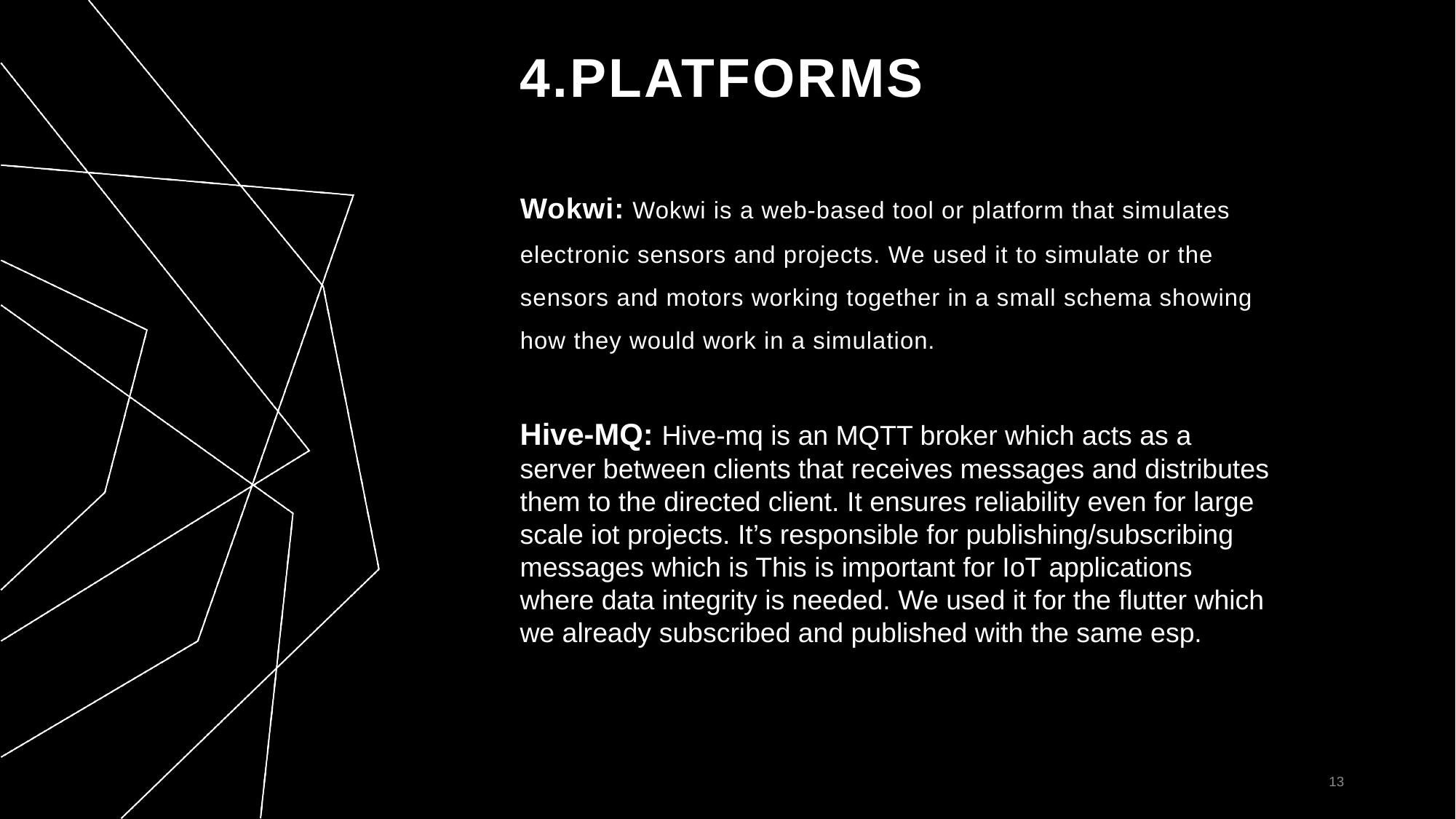

# 4.platforms
Wokwi: Wokwi is a web-based tool or platform that simulates electronic sensors and projects. We used it to simulate or the sensors and motors working together in a small schema showing how they would work in a simulation.
Hive-MQ: Hive-mq is an MQTT broker which acts as a server between clients that receives messages and distributes them to the directed client. It ensures reliability even for large scale iot projects. It’s responsible for publishing/subscribing messages which is This is important for IoT applications where data integrity is needed. We used it for the flutter which we already subscribed and published with the same esp.
13